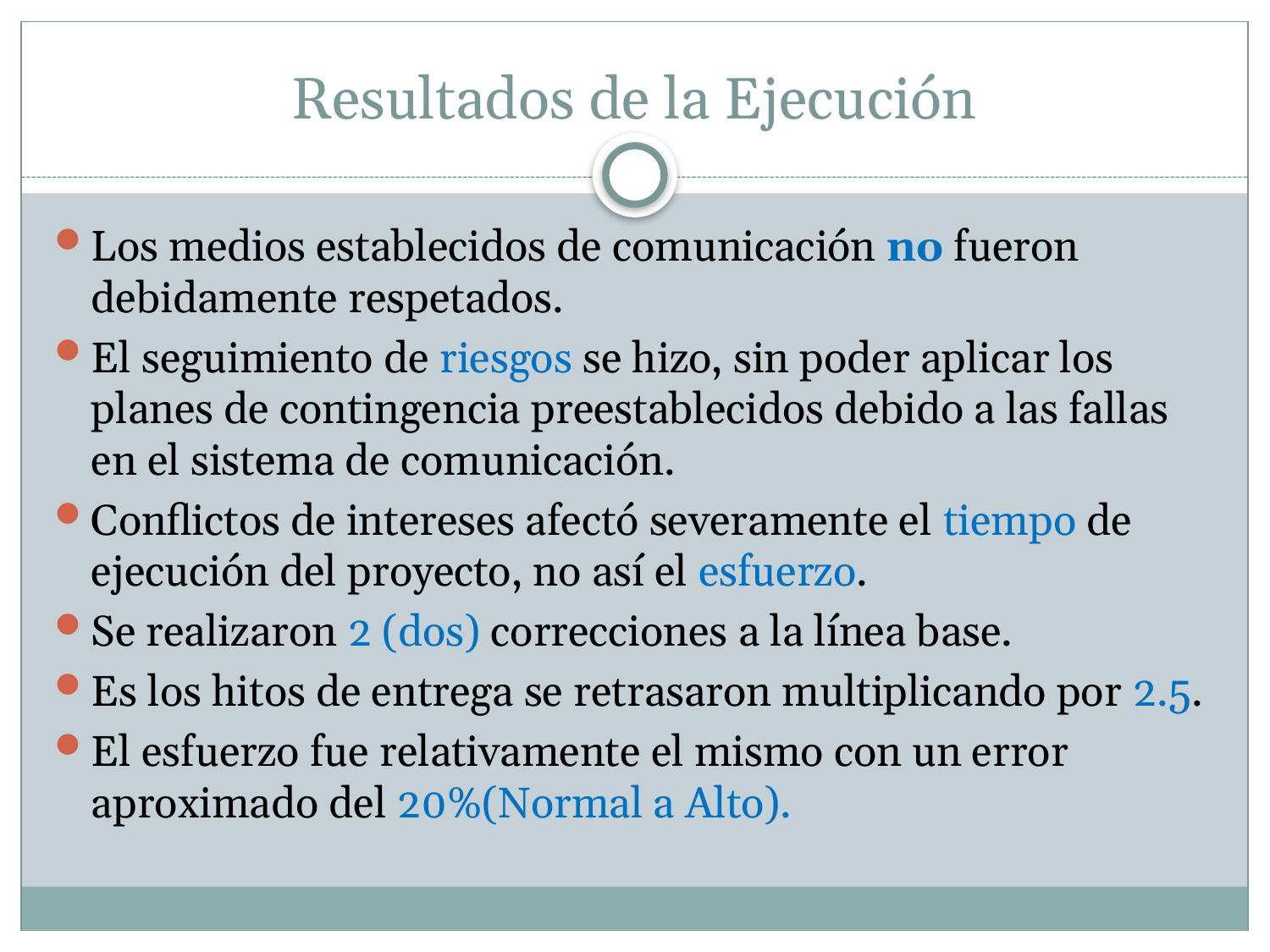

# Resultados de la Ejecución
Los medios establecidos de comunicación no fueron debidamente respetados.
El seguimiento de riesgos se hizo, sin poder aplicar los planes de contingencia preestablecidos debido a las fallas en el sistema de comunicación.
Conflictos de intereses afectó severamente el tiempo de ejecución del proyecto, no así el esfuerzo.
Se realizaron 2 (dos) correcciones a la línea base.
Es los hitos de entrega se retrasaron multiplicando por 2.5.
El esfuerzo fue relativamente el mismo con un error aproximado del 20%(Normal a Alto).